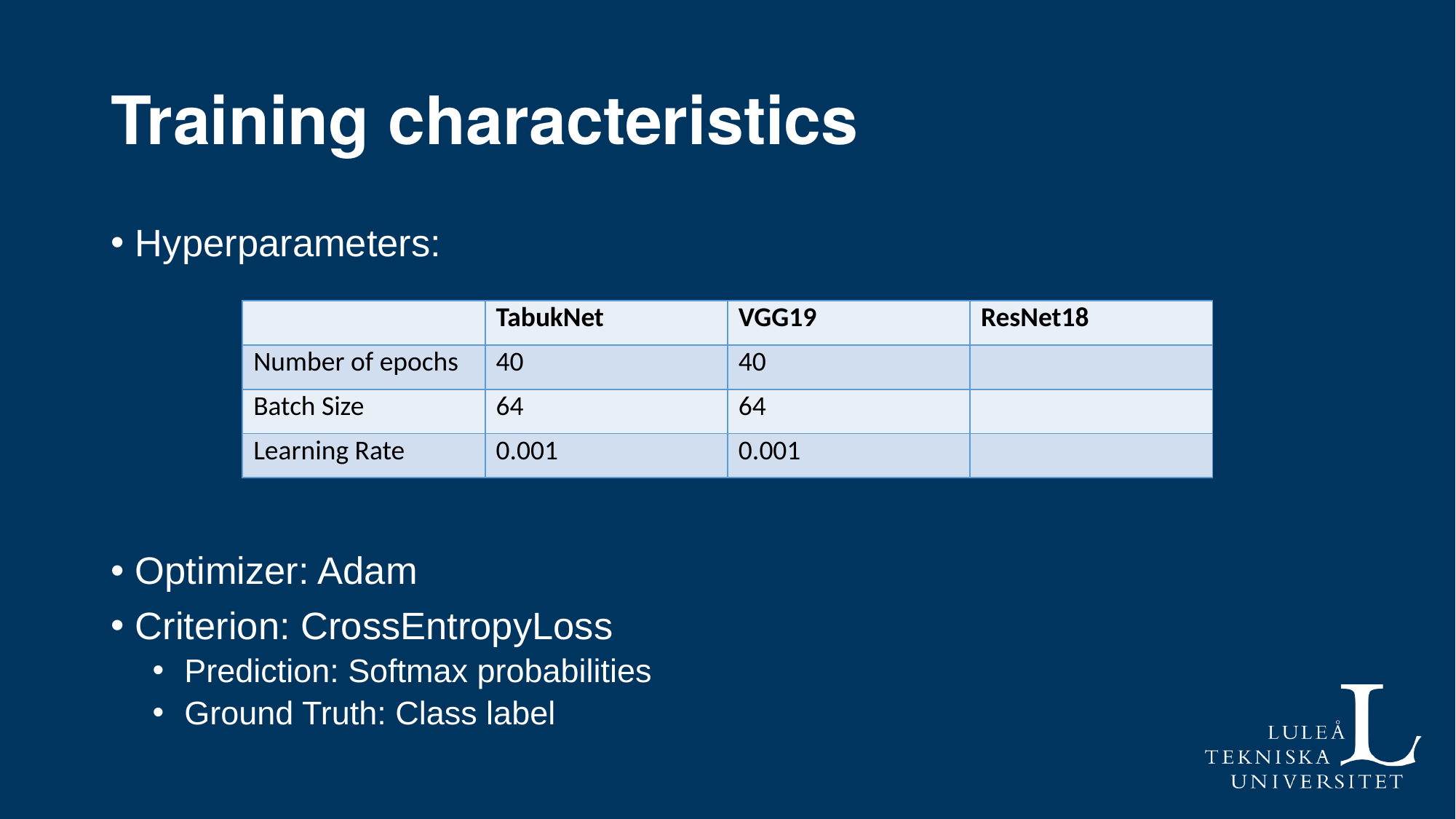

# Training characteristics
Hyperparameters:

Optimizer: Adam
Criterion: CrossEntropyLoss
Prediction: Softmax probabilities
Ground Truth: Class label
|  | TabukNet | VGG19 | ResNet18 |
| --- | --- | --- | --- |
| Number of epochs | 40 | 40 |  |
| Batch Size | 64 | 64 |  |
| Learning Rate | 0.001 | 0.001 |  |